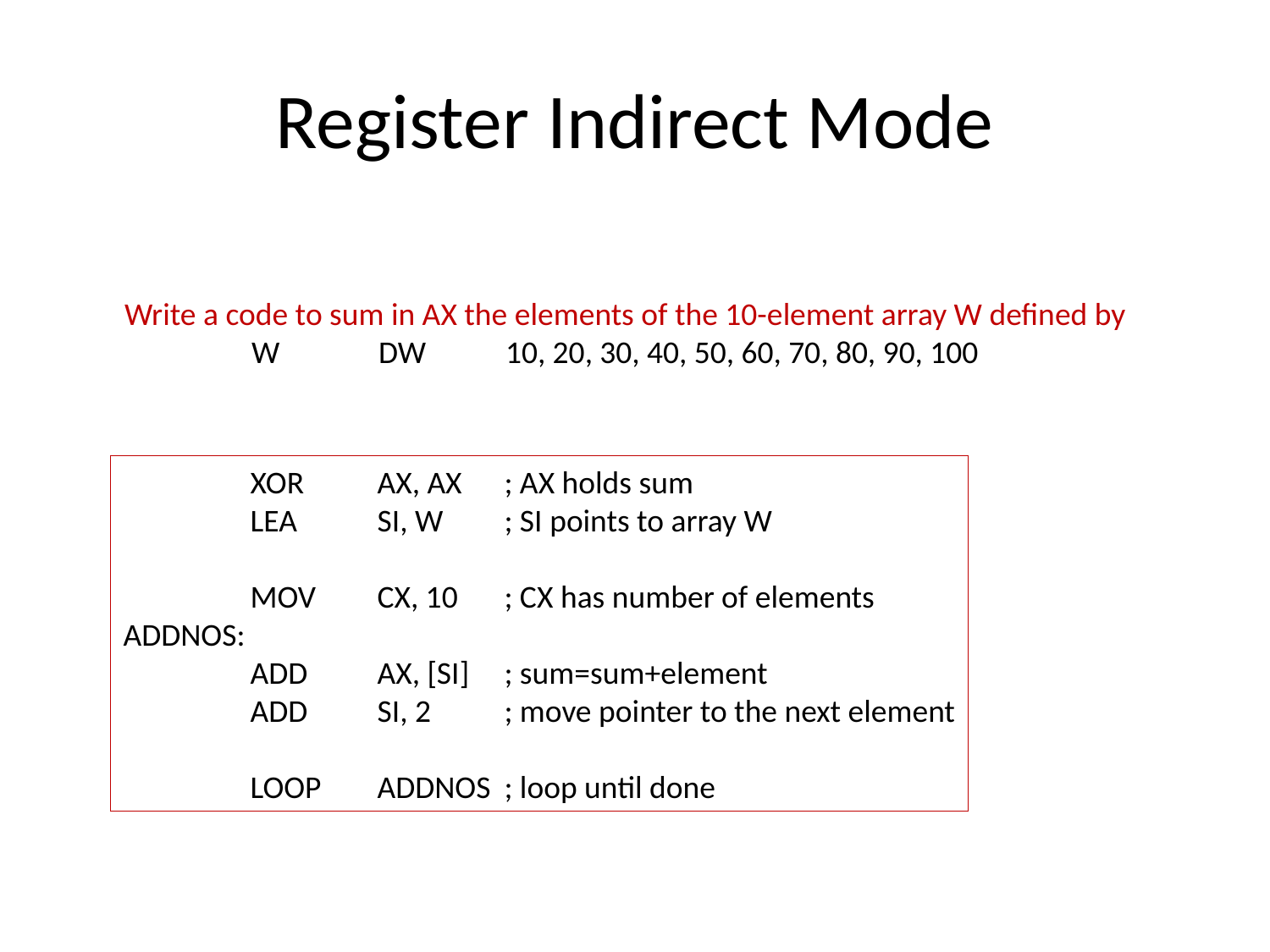

# Register Indirect Mode
Write a code to sum in AX the elements of the 10-element array W defined by
	W	DW	10, 20, 30, 40, 50, 60, 70, 80, 90, 100
	XOR 	AX, AX	; AX holds sum
	LEA  	SI, W	; SI points to array W

	MOV	CX, 10	; CX has number of elements
ADDNOS:
	ADD	AX, [SI]	; sum=sum+element
	ADD 	SI, 2	; move pointer to the next element

	LOOP	ADDNOS	; loop until done